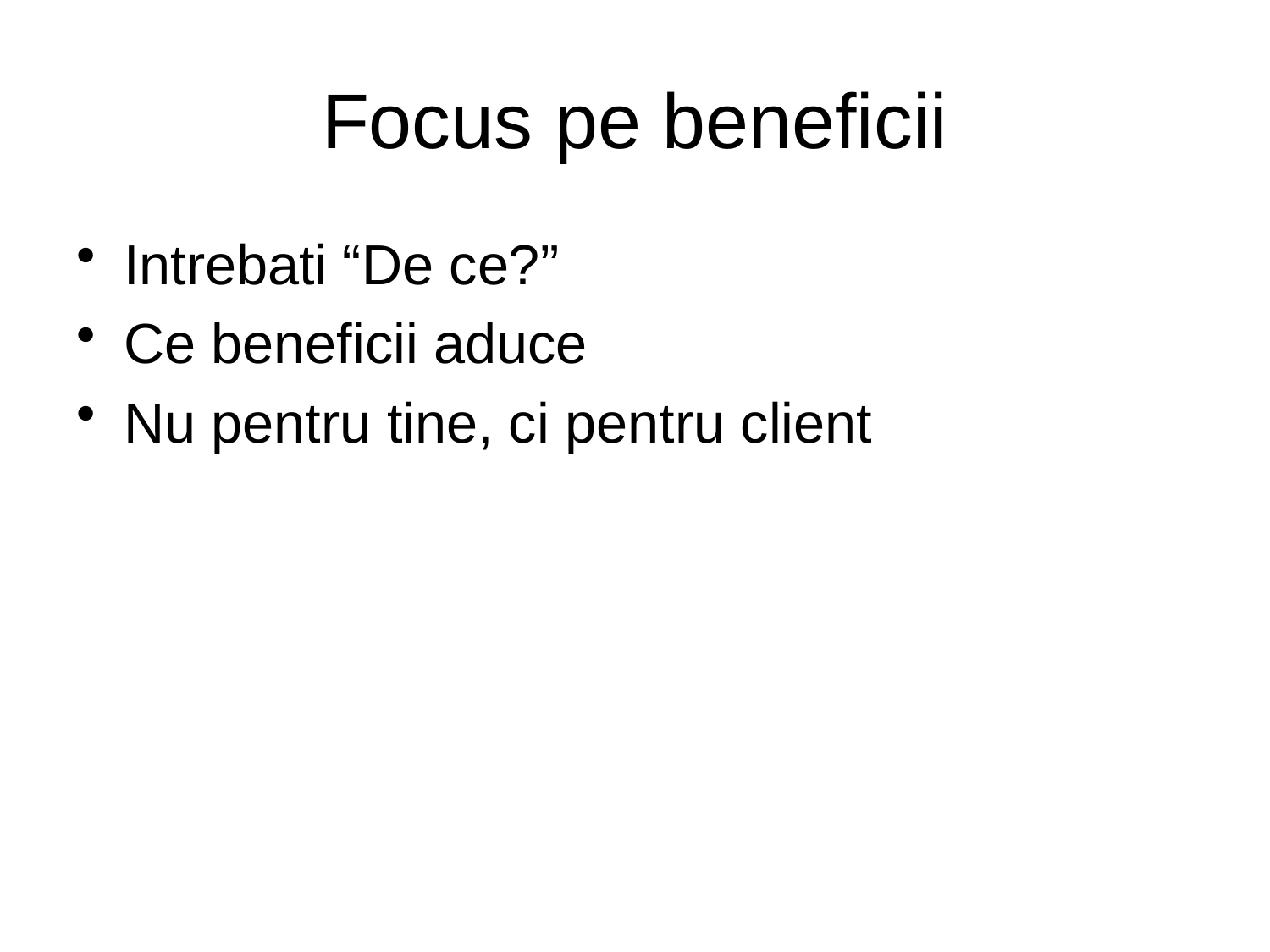

# Focus pe beneficii
Intrebati “De ce?”
Ce beneficii aduce
Nu pentru tine, ci pentru client